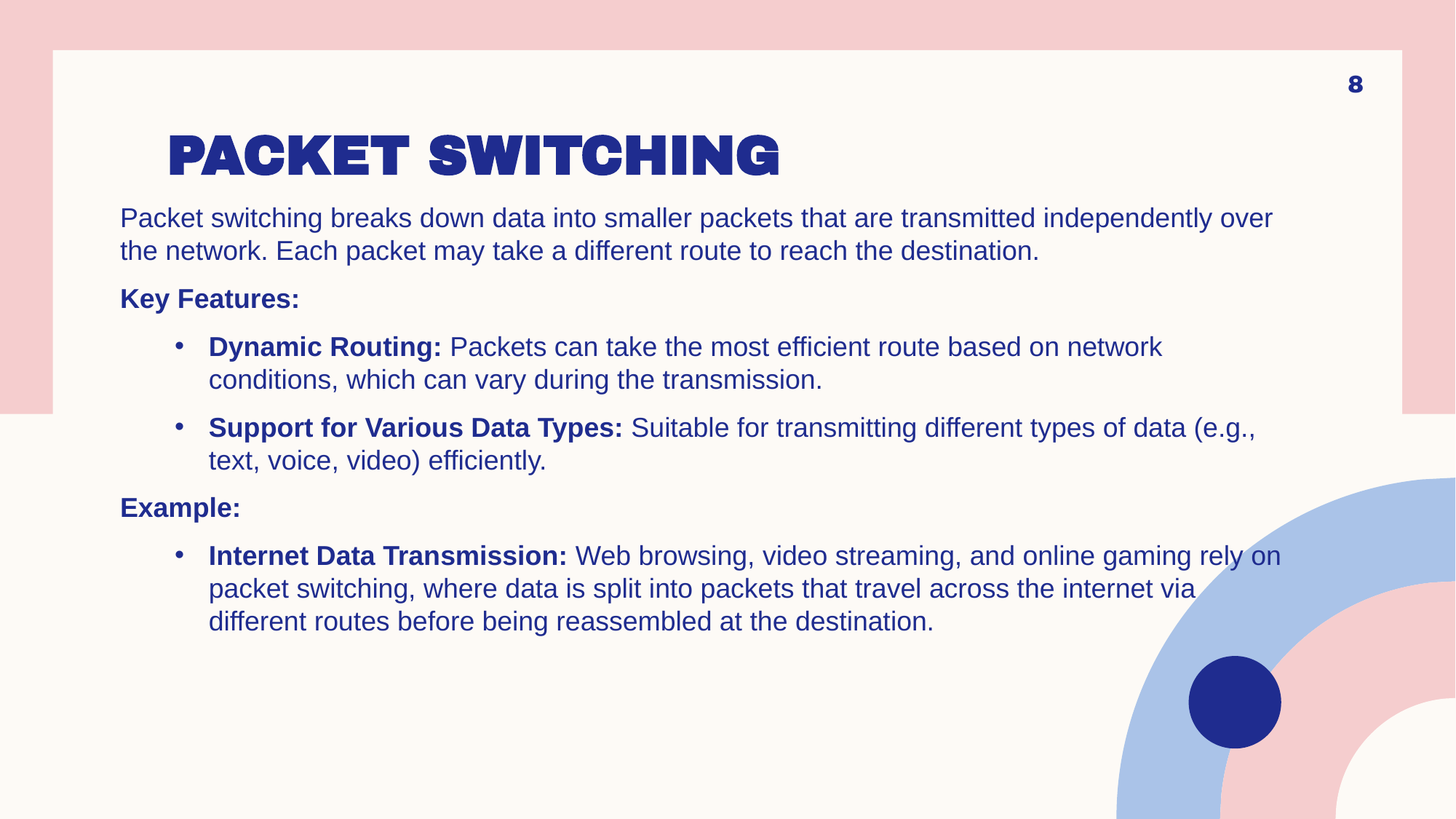

# Packet Switching
8
Packet switching breaks down data into smaller packets that are transmitted independently over the network. Each packet may take a different route to reach the destination.
Key Features:
Dynamic Routing: Packets can take the most efficient route based on network conditions, which can vary during the transmission.
Support for Various Data Types: Suitable for transmitting different types of data (e.g., text, voice, video) efficiently.
Example:
Internet Data Transmission: Web browsing, video streaming, and online gaming rely on packet switching, where data is split into packets that travel across the internet via different routes before being reassembled at the destination.